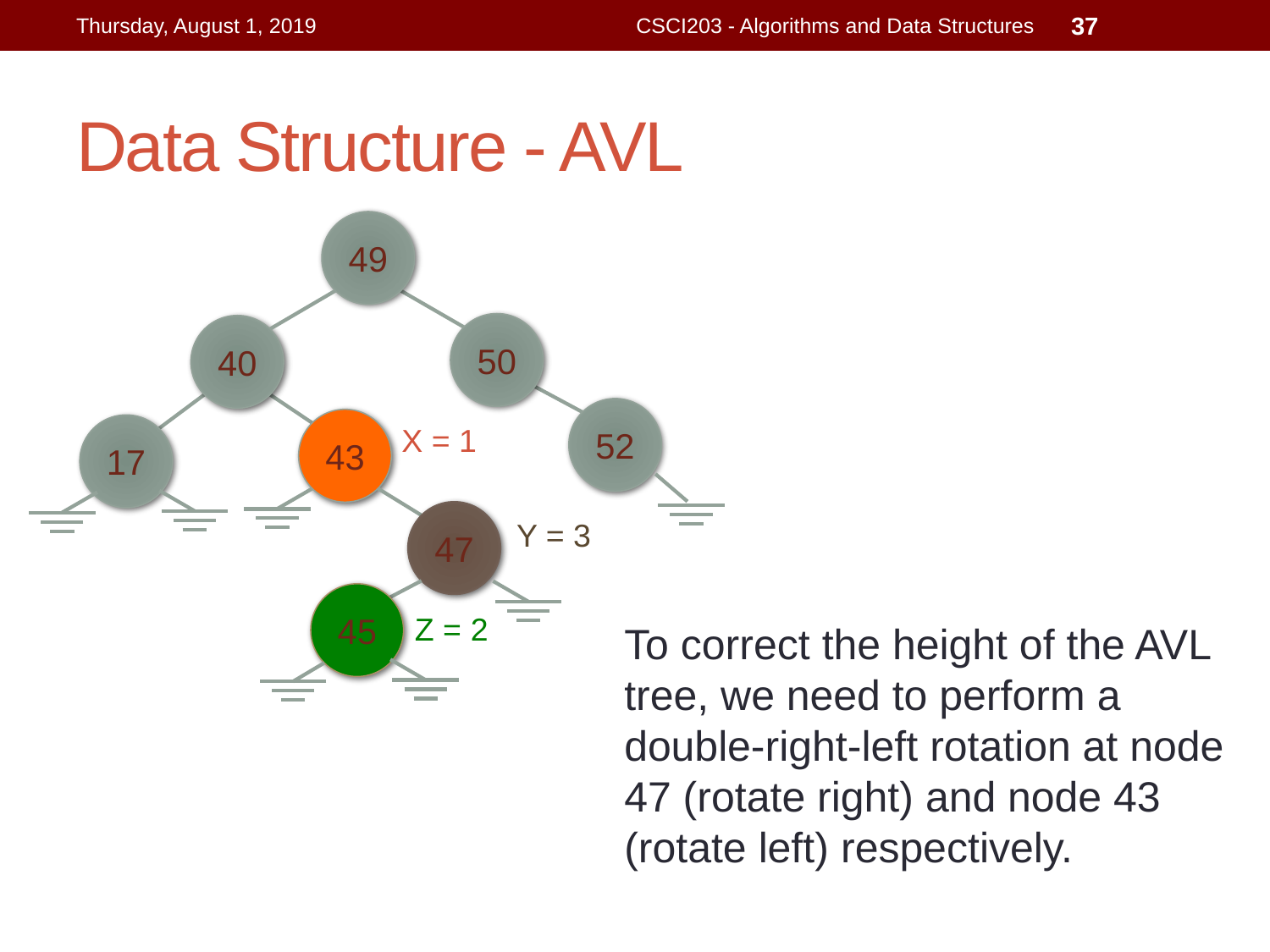

Thursday, August 1, 2019
CSCI203 - Algorithms and Data Structures
37
# Data Structure - AVL
49
40
50
52
17
43
47
45
X = 1
Y = 3
Z = 2
To correct the height of the AVL tree, we need to perform a double-right-left rotation at node 47 (rotate right) and node 43 (rotate left) respectively.